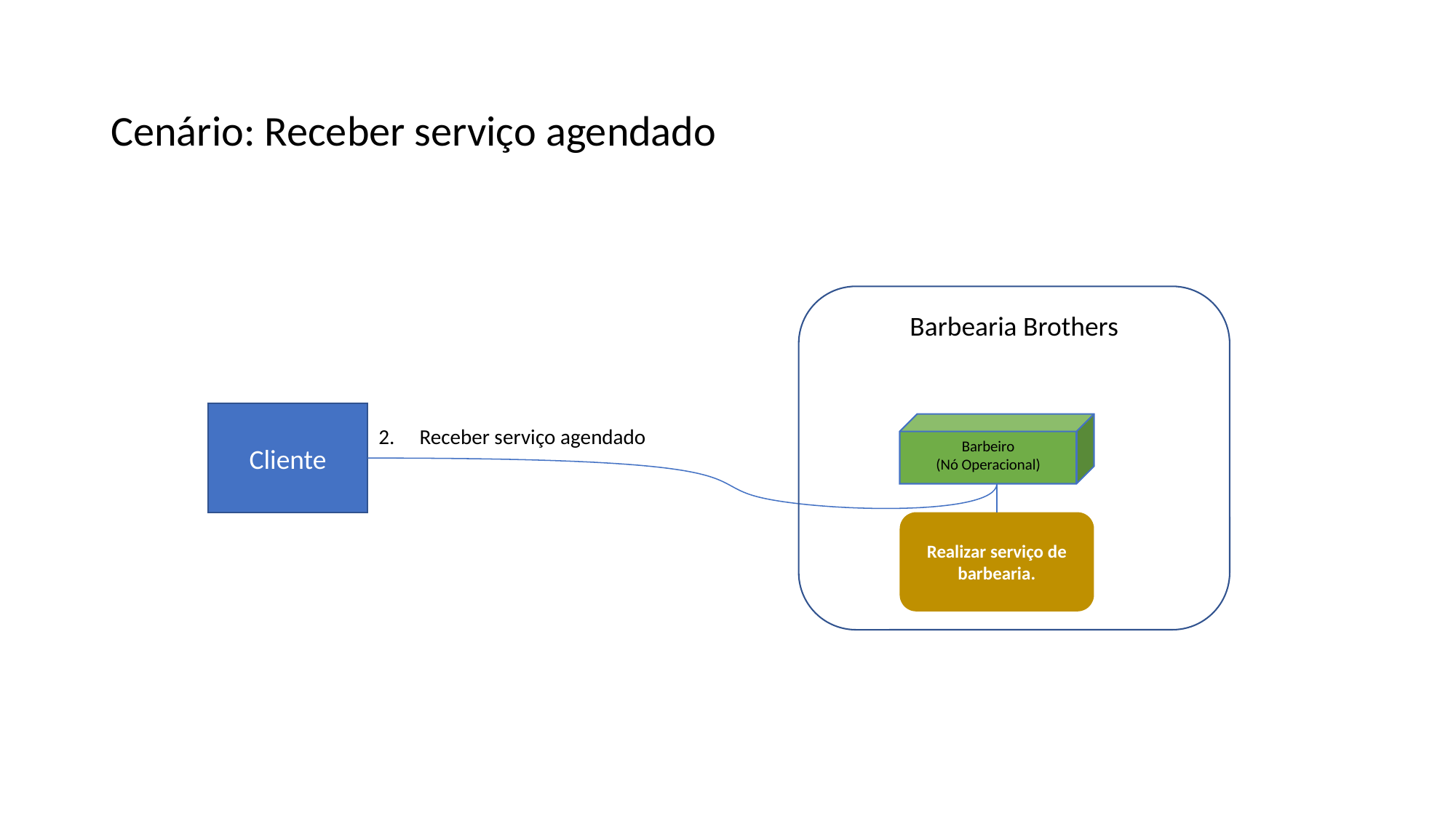

Cenário: Receber serviço agendado
Barbearia Brothers
Cliente
Barbeiro
(Nó Operacional)

Receber serviço agendado
Realizar serviço de barbearia.